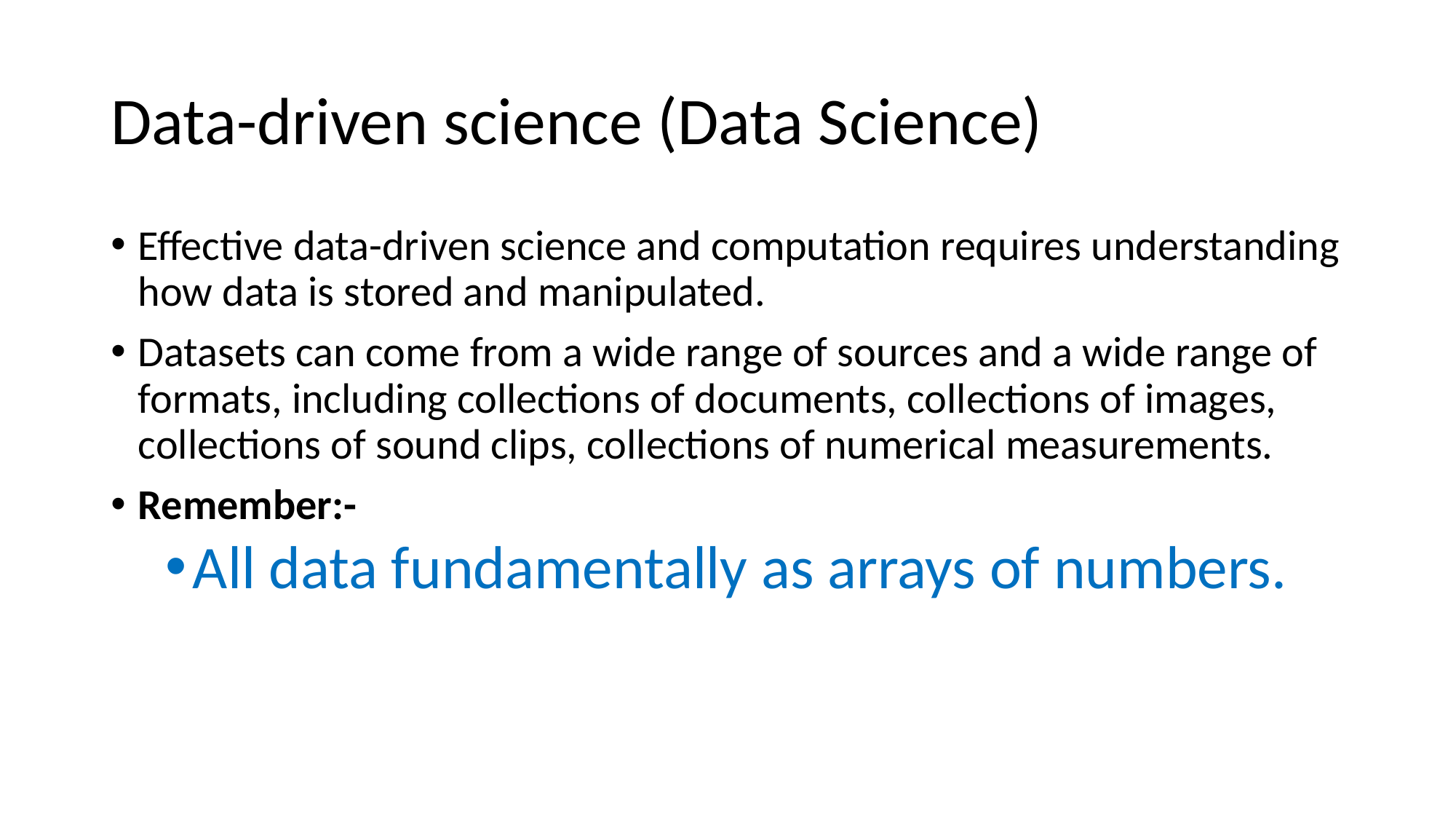

# Data-driven science (Data Science)
Effective data-driven science and computation requires understanding how data is stored and manipulated.
Datasets can come from a wide range of sources and a wide range of formats, including collections of documents, collections of images, collections of sound clips, collections of numerical measurements.
Remember:-
All data fundamentally as arrays of numbers.